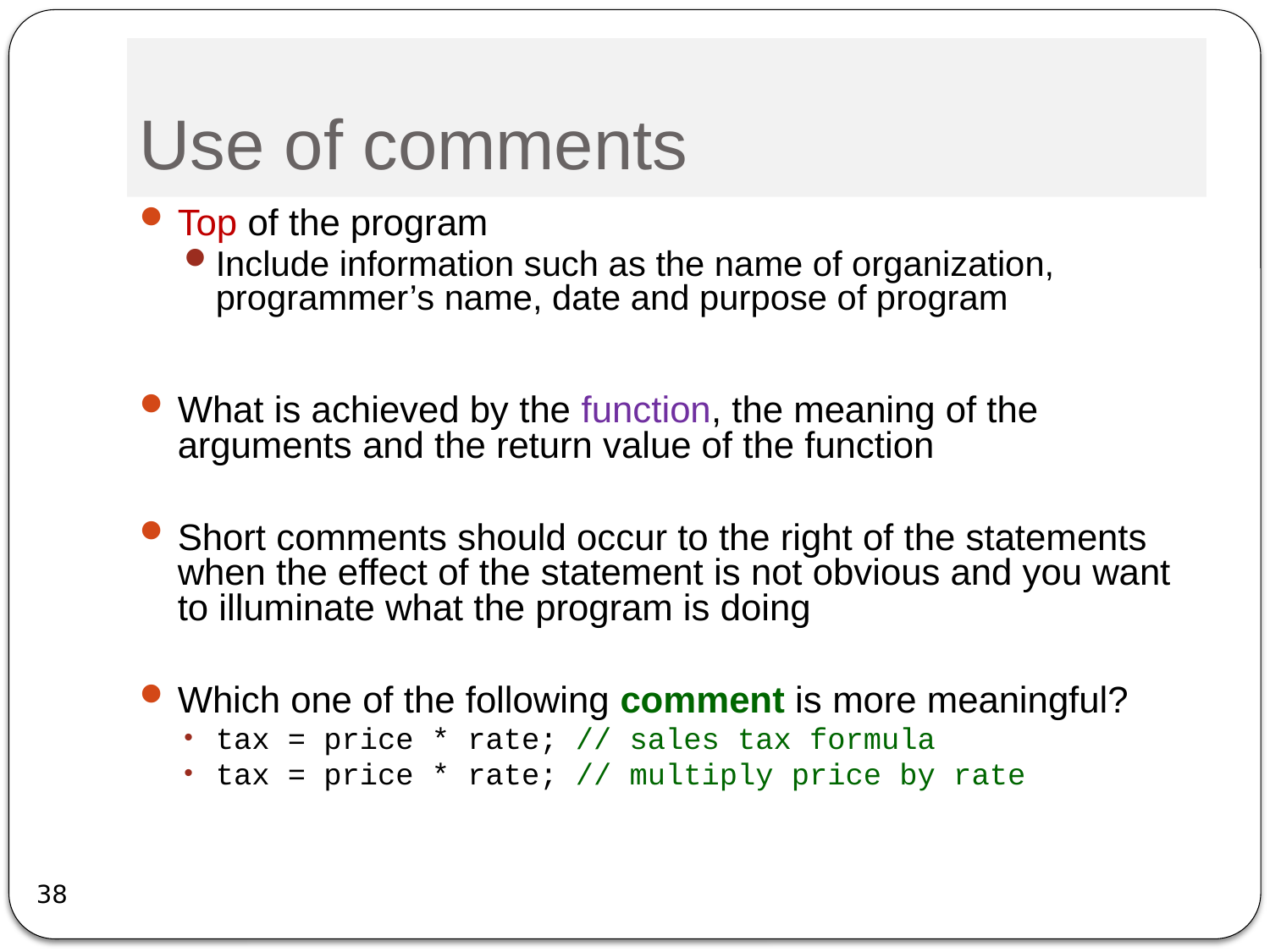

# Use of comments
Top of the program
Include information such as the name of organization, programmer’s name, date and purpose of program

What is achieved by the function, the meaning of the arguments and the return value of the function

Short comments should occur to the right of the statements when the effect of the statement is not obvious and you want to illuminate what the program is doing

Which one of the following comment is more meaningful?
tax = price * rate; // sales tax formula
tax = price * rate; // multiply price by rate

38